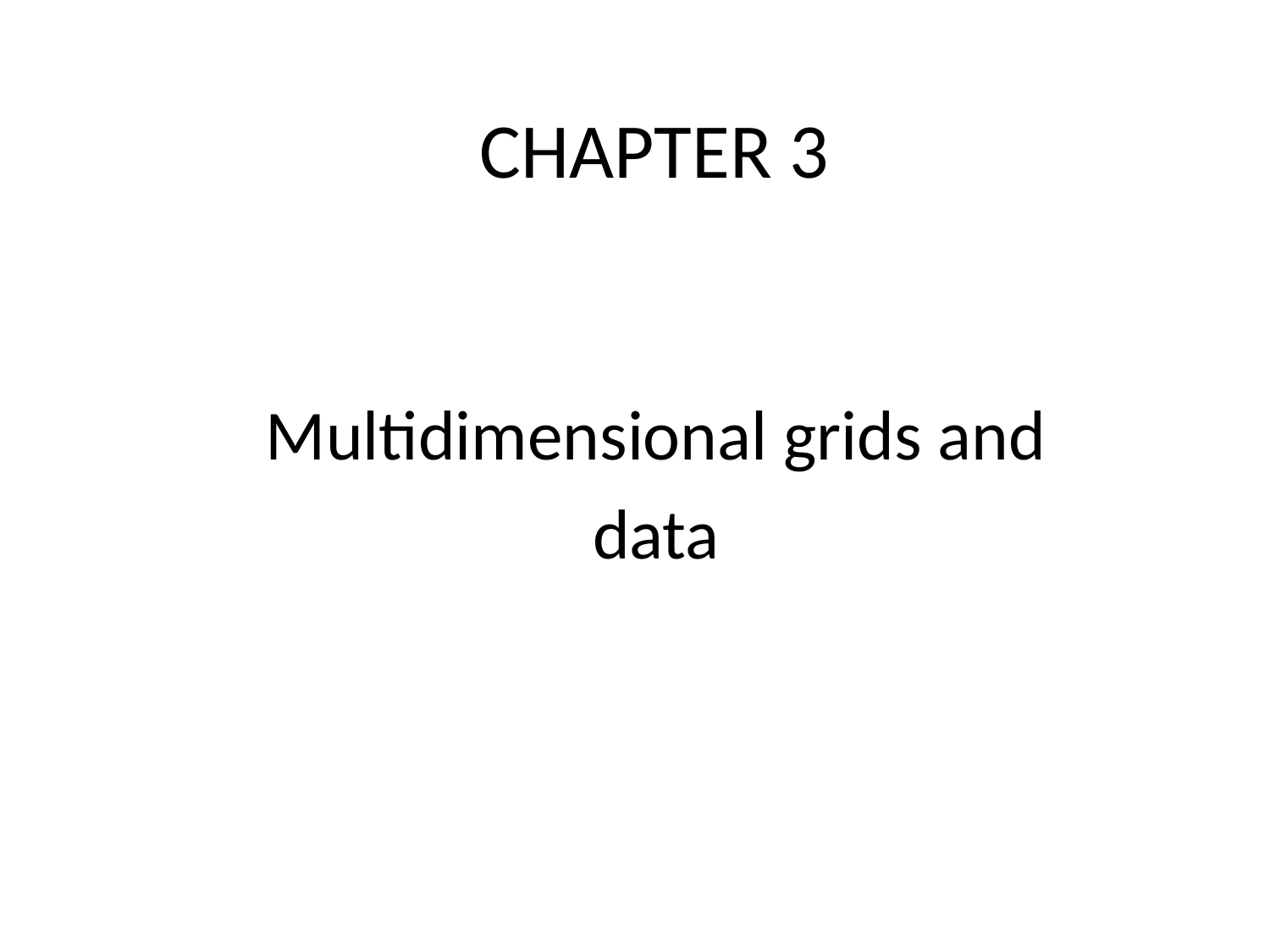

# CHAPTER 3
Multidimensional grids and
data